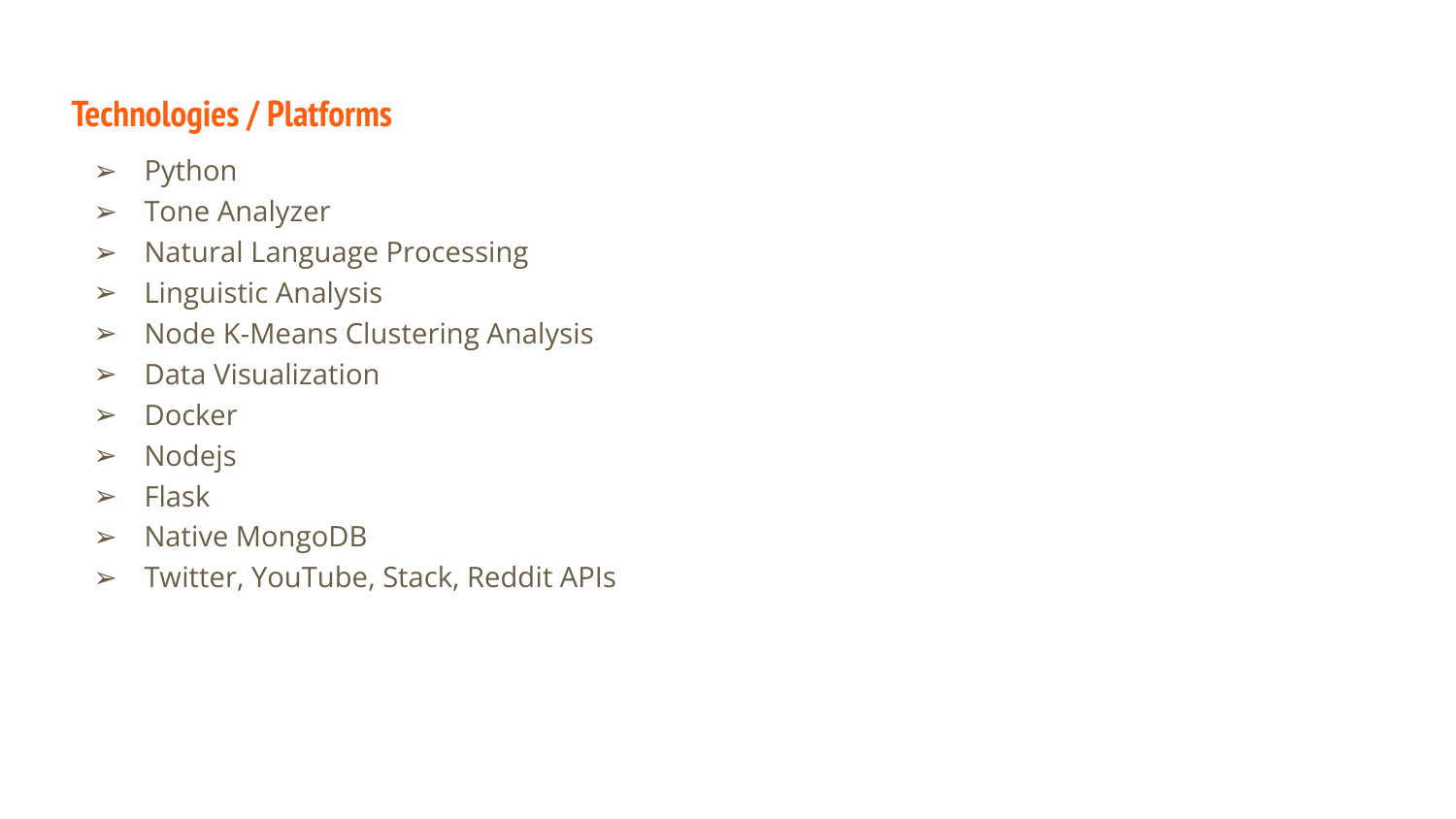

Technologies / Platforms
Python
Tone Analyzer
Natural Language Processing
Linguistic Analysis
Node K-Means Clustering Analysis
Data Visualization
Docker
Nodejs
Flask
Native MongoDB
Twitter, YouTube, Stack, Reddit APIs